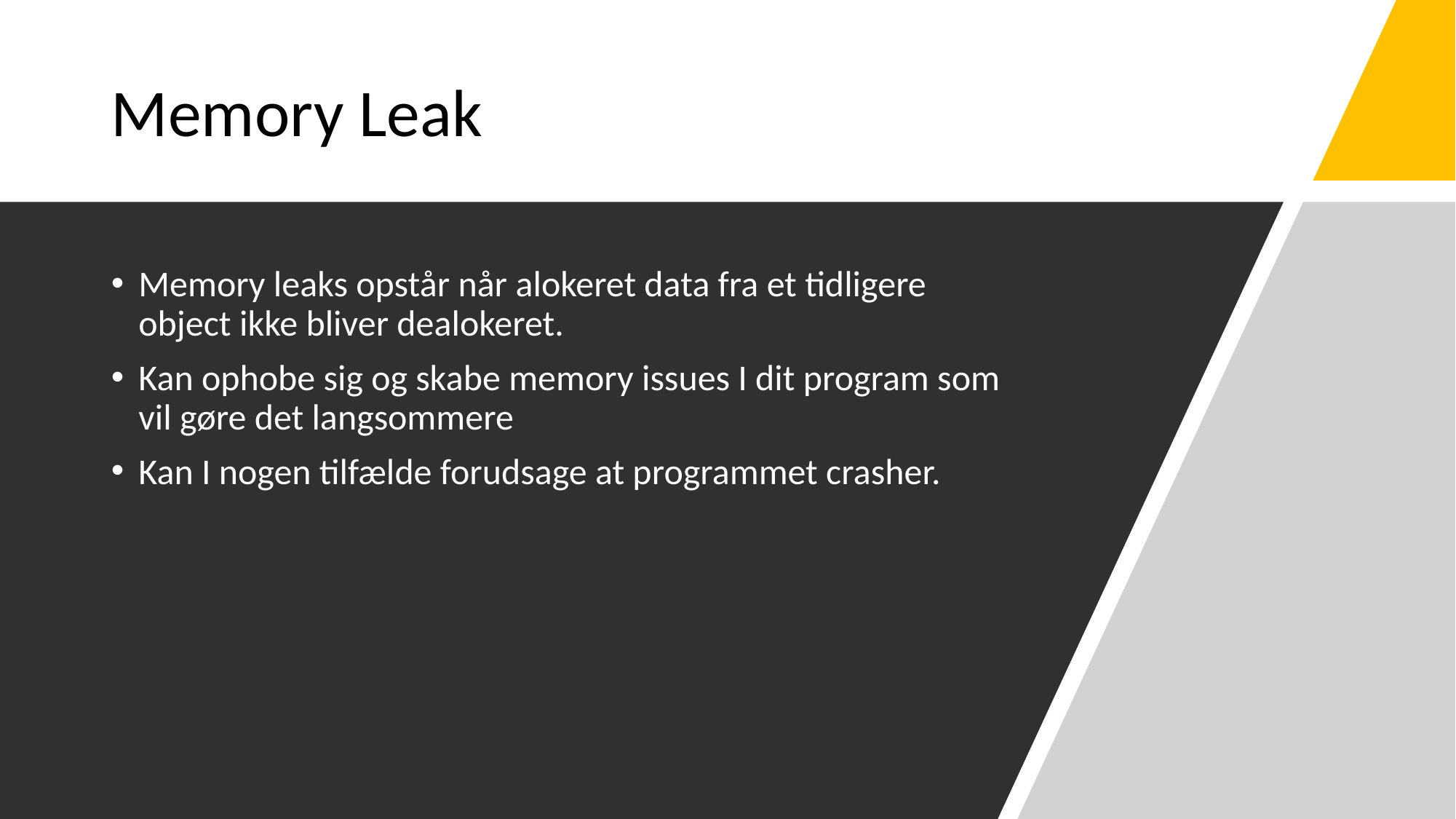

# Memory Leak

Memory leaks opstår når alokeret data fra et tidligere object ikke bliver dealokeret.
Kan ophobe sig og skabe memory issues I dit program som vil gøre det langsommere
Kan I nogen tilfælde forudsage at programmet crasher.